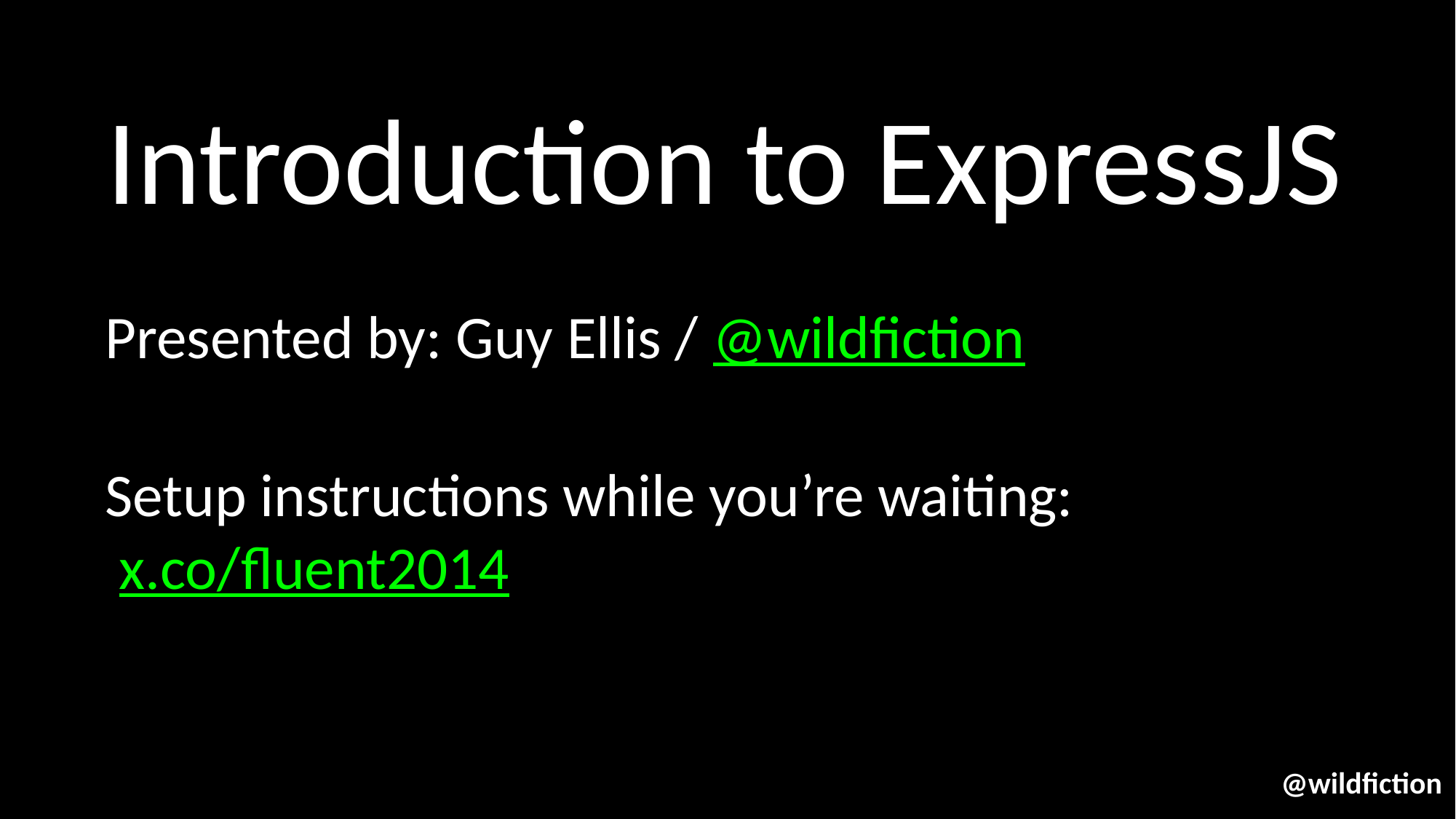

Introduction to ExpressJS
Presented by: Guy Ellis / @wildfiction
Setup instructions while you’re waiting:
 x.co/fluent2014
@wildfiction